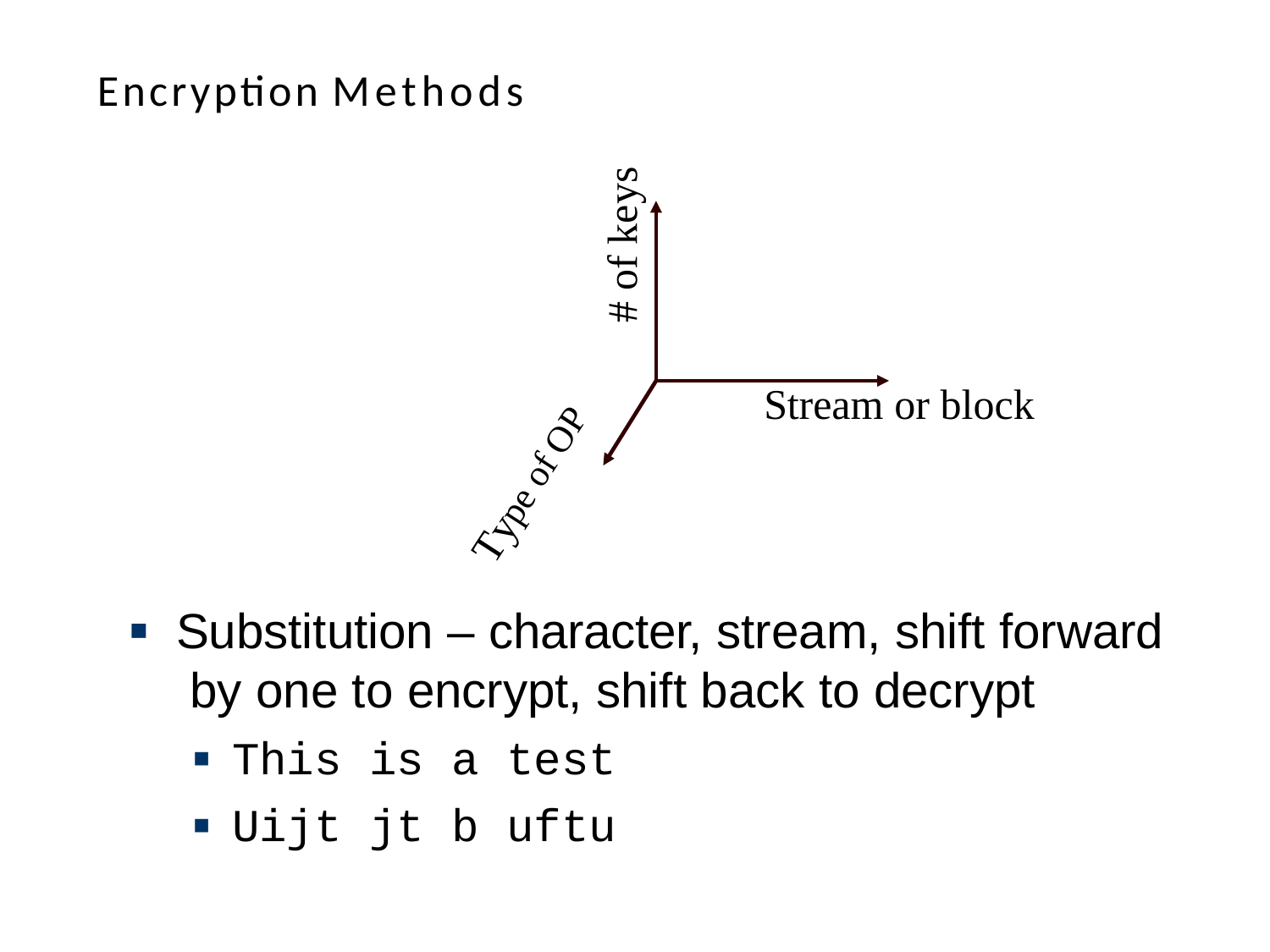

# Encryption Methods
# of keys

Stream or block
Type of OP
Substitution – character, stream, shift forward  by one to encrypt, shift back to decrypt
This is a test
Uijt jt b uftu